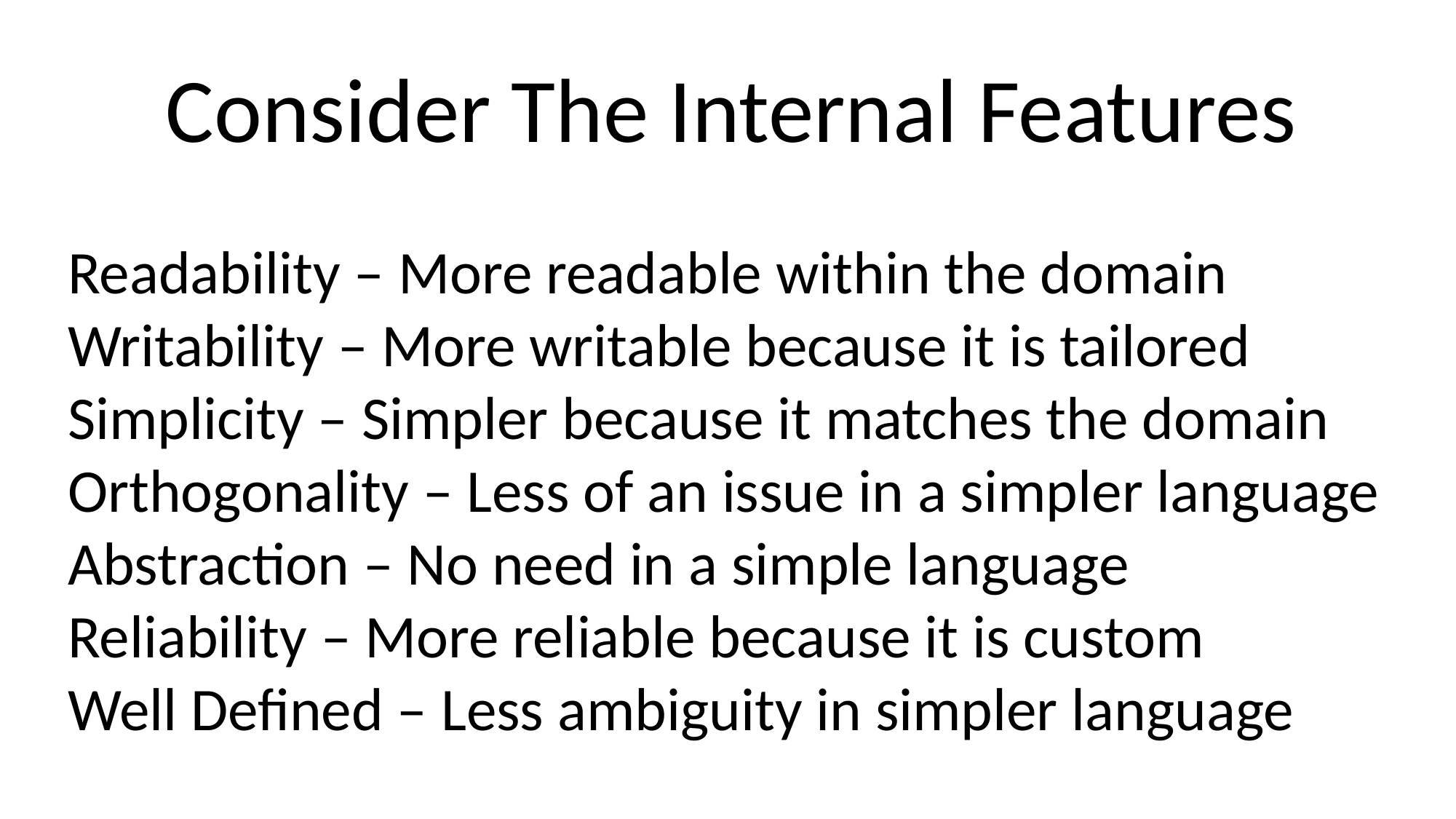

Consider The Internal Features

Readability – More readable within the domain
Writability – More writable because it is tailored
Simplicity – Simpler because it matches the domain
Orthogonality – Less of an issue in a simpler language
Abstraction – No need in a simple language
Reliability – More reliable because it is custom
Well Defined – Less ambiguity in simpler language